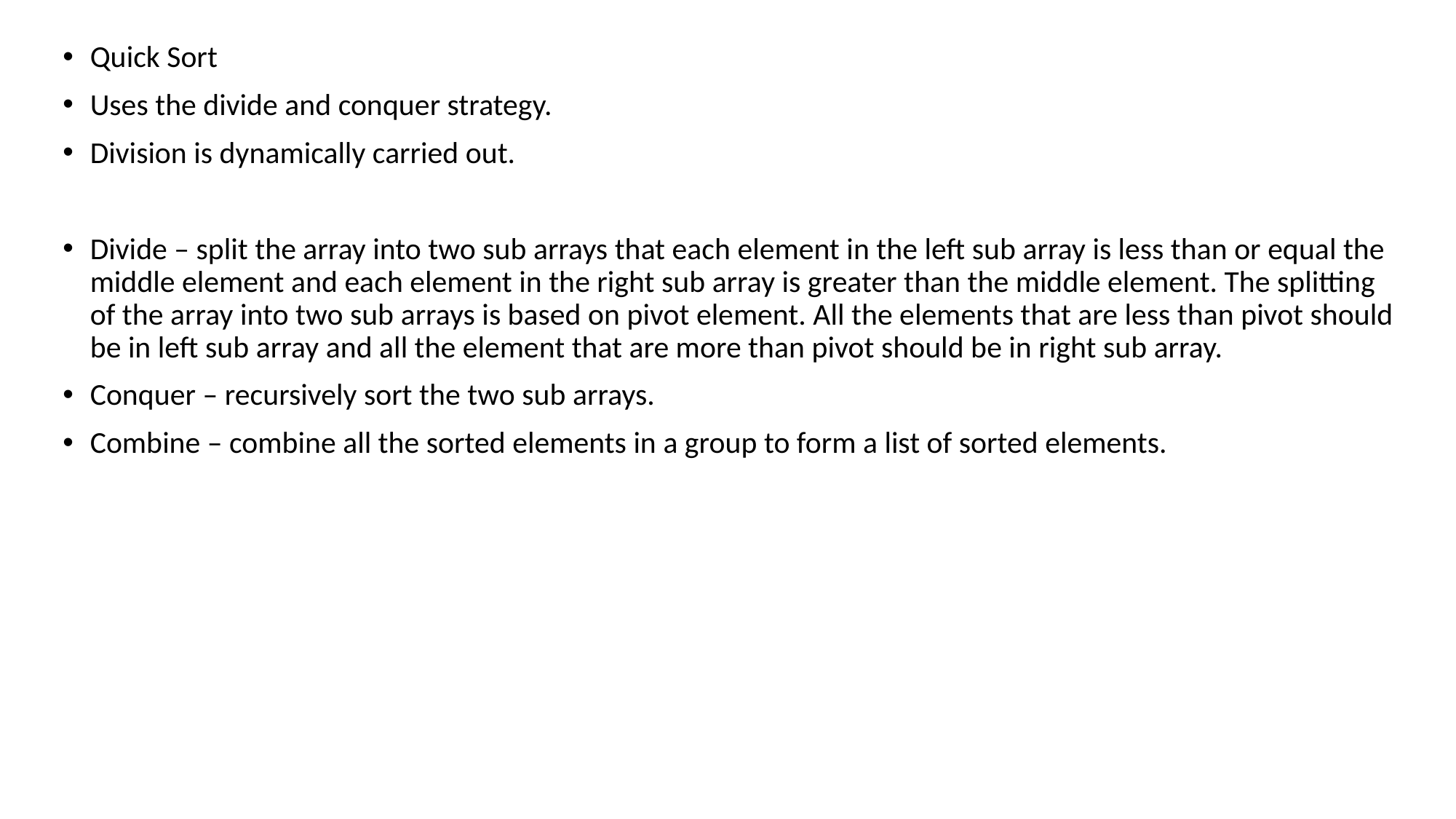

Quick Sort
Uses the divide and conquer strategy.
Division is dynamically carried out.

Divide – split the array into two sub arrays that each element in the left sub array is less than or equal the middle element and each element in the right sub array is greater than the middle element. The splitting of the array into two sub arrays is based on pivot element. All the elements that are less than pivot should be in left sub array and all the element that are more than pivot should be in right sub array.
Conquer – recursively sort the two sub arrays.
Combine – combine all the sorted elements in a group to form a list of sorted elements.